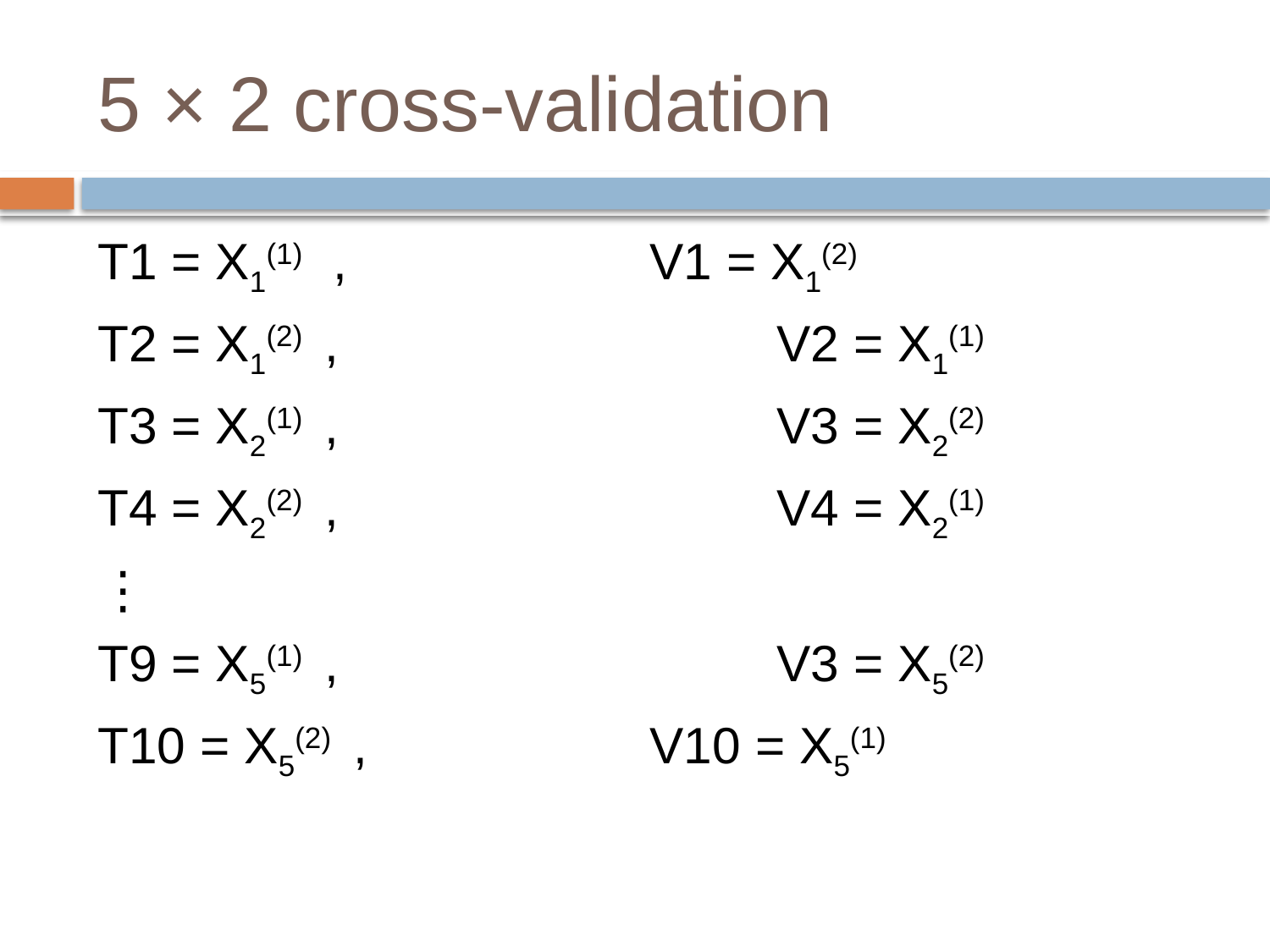

# 5 × 2 cross-validation
T1 = X1(1)   , 			V1 = X1(2)
T2 = X1(2)  , 				V2 = X1(1)
T3 = X2(1)  , 				V3 = X2(2)
T4 = X2(2)  , 				V4 = X2(1)
⋮
T9 = X5(1)  , 				V3 = X5(2)
T10 = X5(2)  , 			V10 = X5(1)